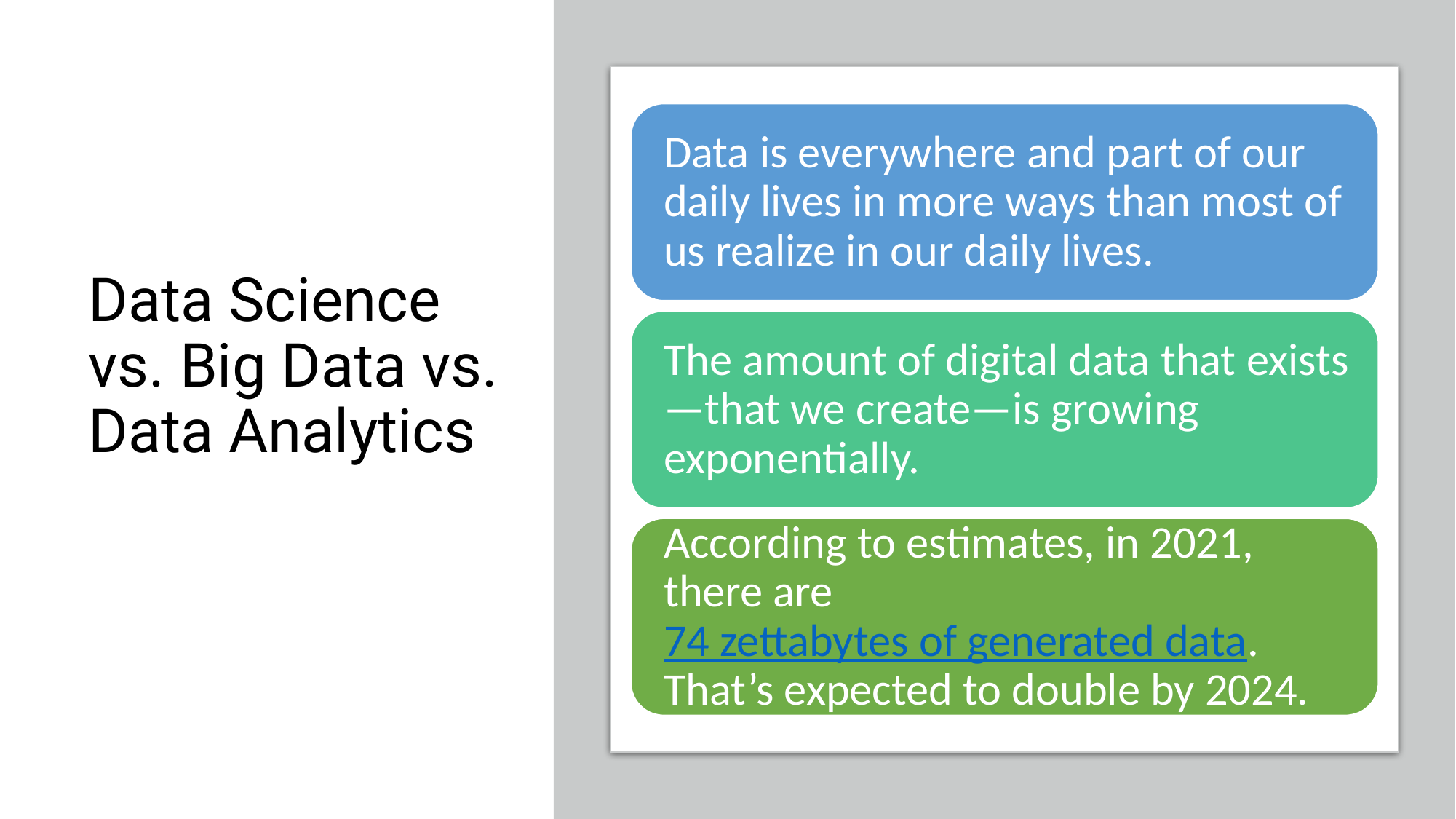

# Data Science vs. Big Data vs. Data Analytics
Data is everywhere and part of our daily lives in more ways than most of us realize in our daily lives.
The amount of digital data that exists—that we create—is growing exponentially.
According to estimates, in 2021, there are 74 zettabytes of generated data. That’s expected to double by 2024.